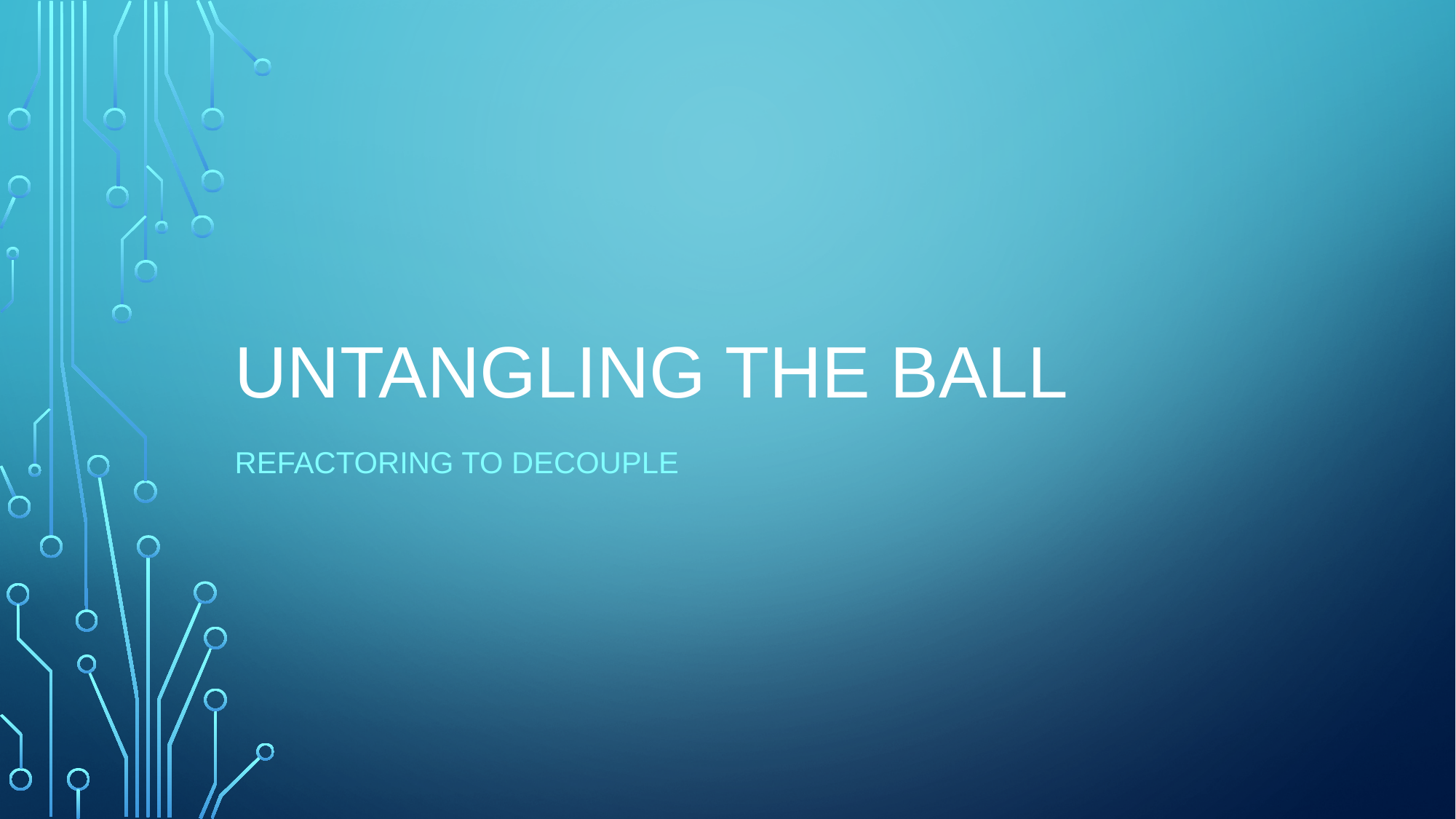

# Untangling The Ball
Refactoring to decouple